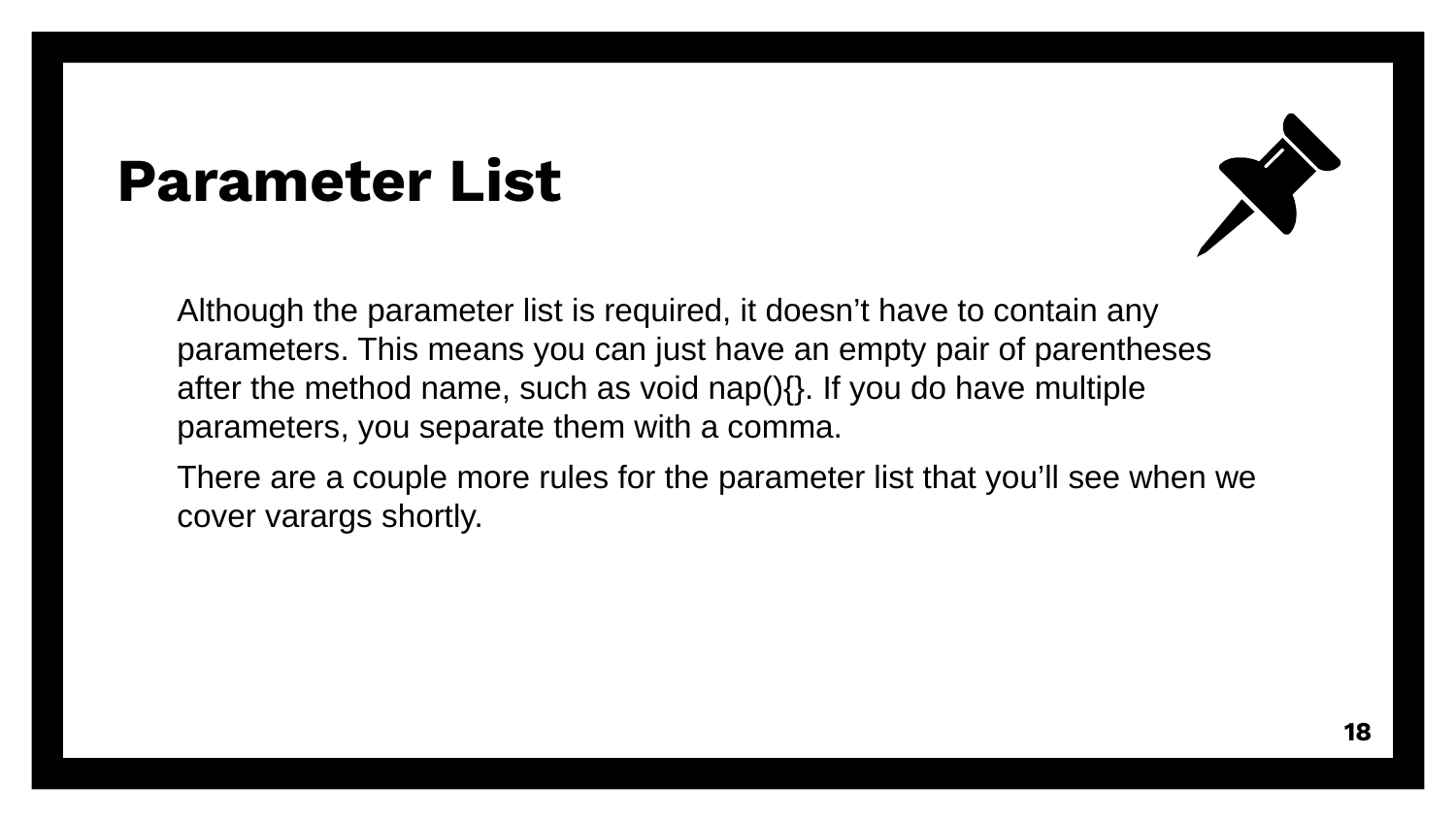

# Parameter List

Although the parameter list is required, it doesn’t have to contain any parameters. This means you can just have an empty pair of parentheses after the method name, such as void nap(){}. If you do have multiple parameters, you separate them with a comma.
There are a couple more rules for the parameter list that you’ll see when we cover varargs shortly.

18